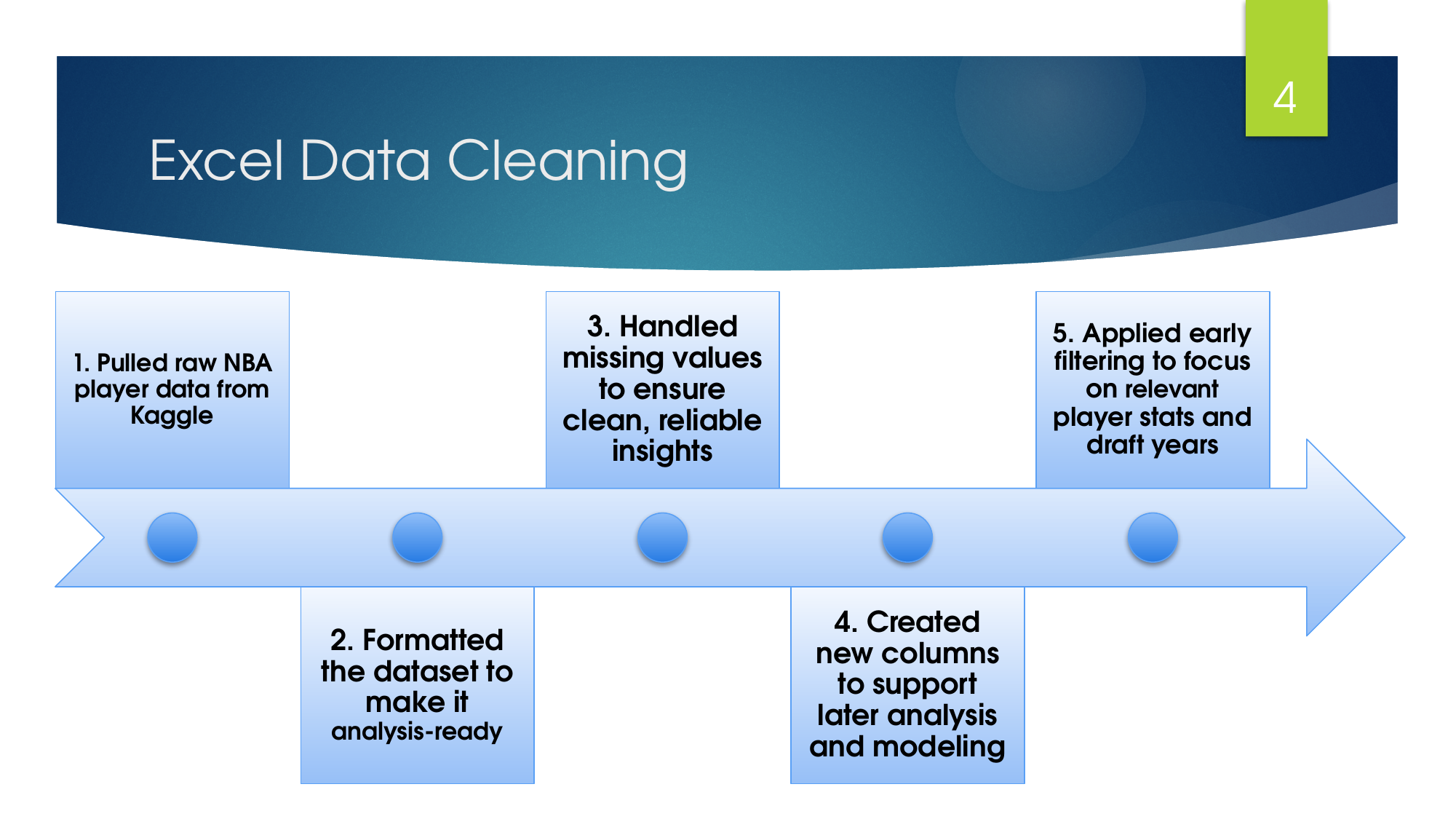

4
# Excel Data Cleaning
1. Pulled raw NBA player data from Kaggle
2. Formatted the dataset to make it analysis-ready
3. Handled missing values to ensure clean, reliable insights
4. Created new columns to support later analysis and modeling
5. Applied early filtering to focus on relevant player stats and draft years